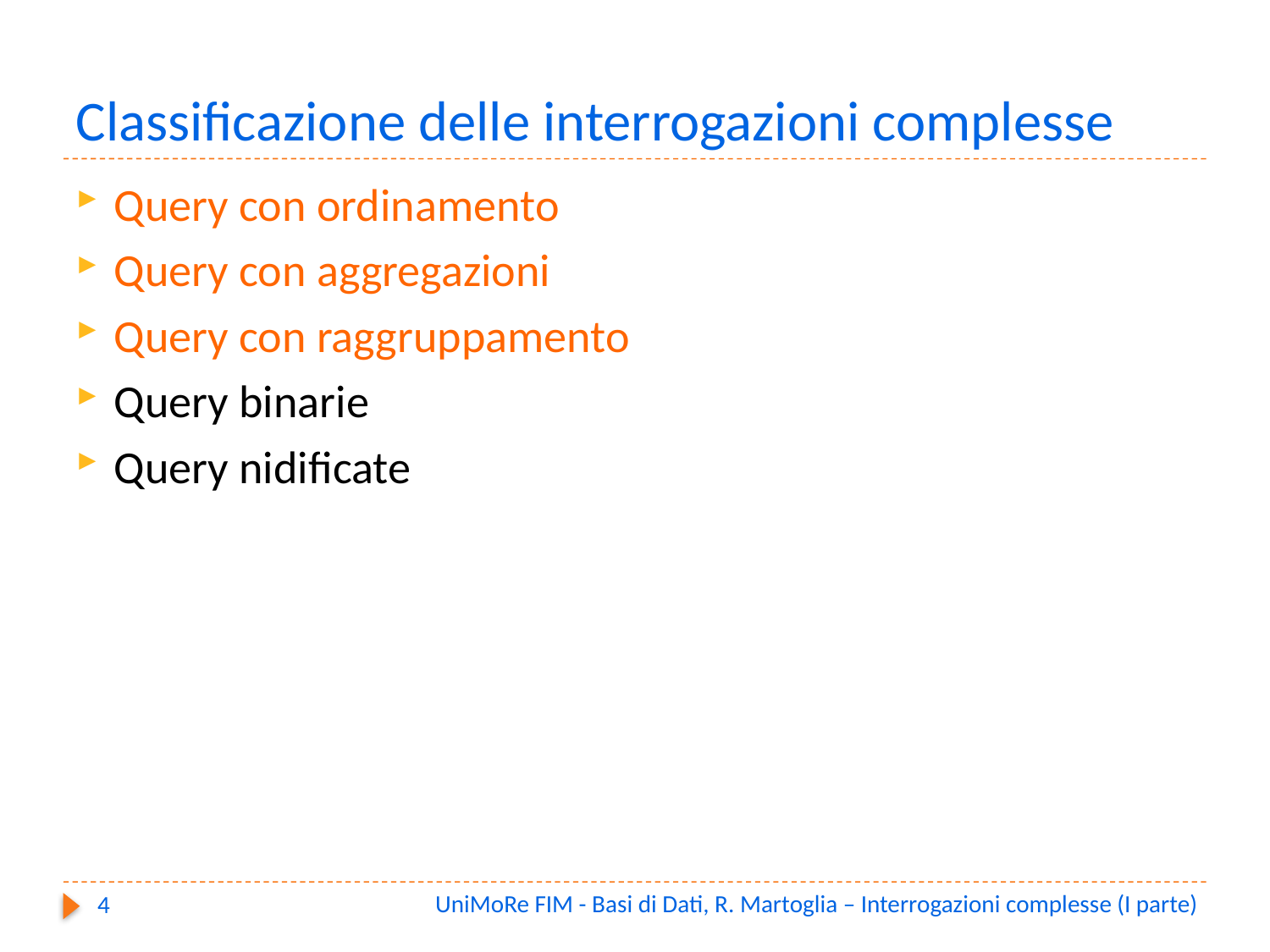

# Classificazione delle interrogazioni complesse
Query con ordinamento
Query con aggregazioni
Query con raggruppamento
Query binarie
Query nidificate

UniMoRe FIM - Basi di Dati, R. Martoglia – Interrogazioni complesse (I parte)
4